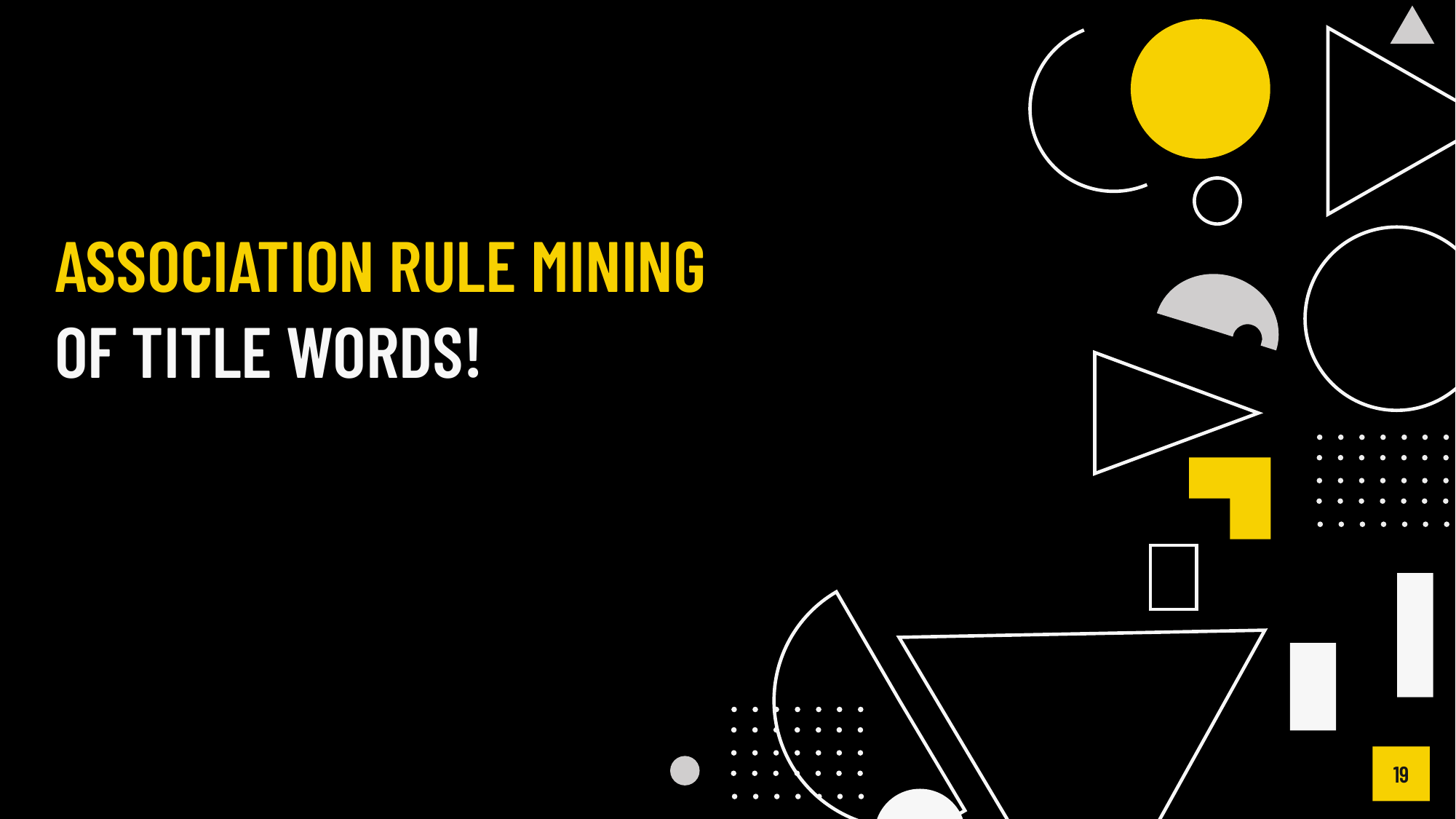

# ASSOCIATION RULE MINING
OF TITLE WORDS!
19